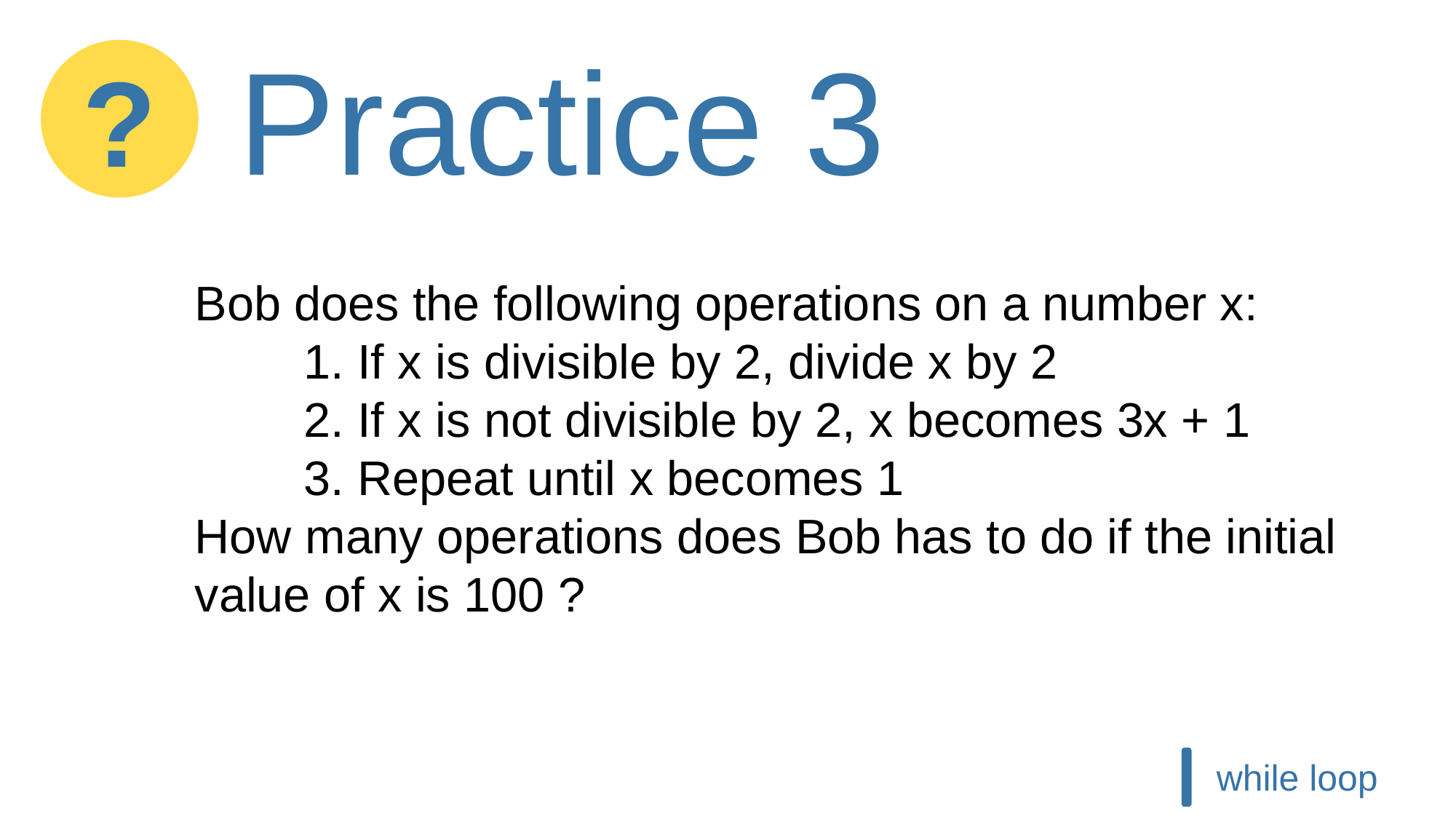

Practice 3
?
Bob does the following operations on a number x:
	1. If x is divisible by 2, divide x by 2
	2. If x is not divisible by 2, x becomes 3x + 1
	3. Repeat until x becomes 1
How many operations does Bob has to do if the initial value of x is 100 ?
while loop